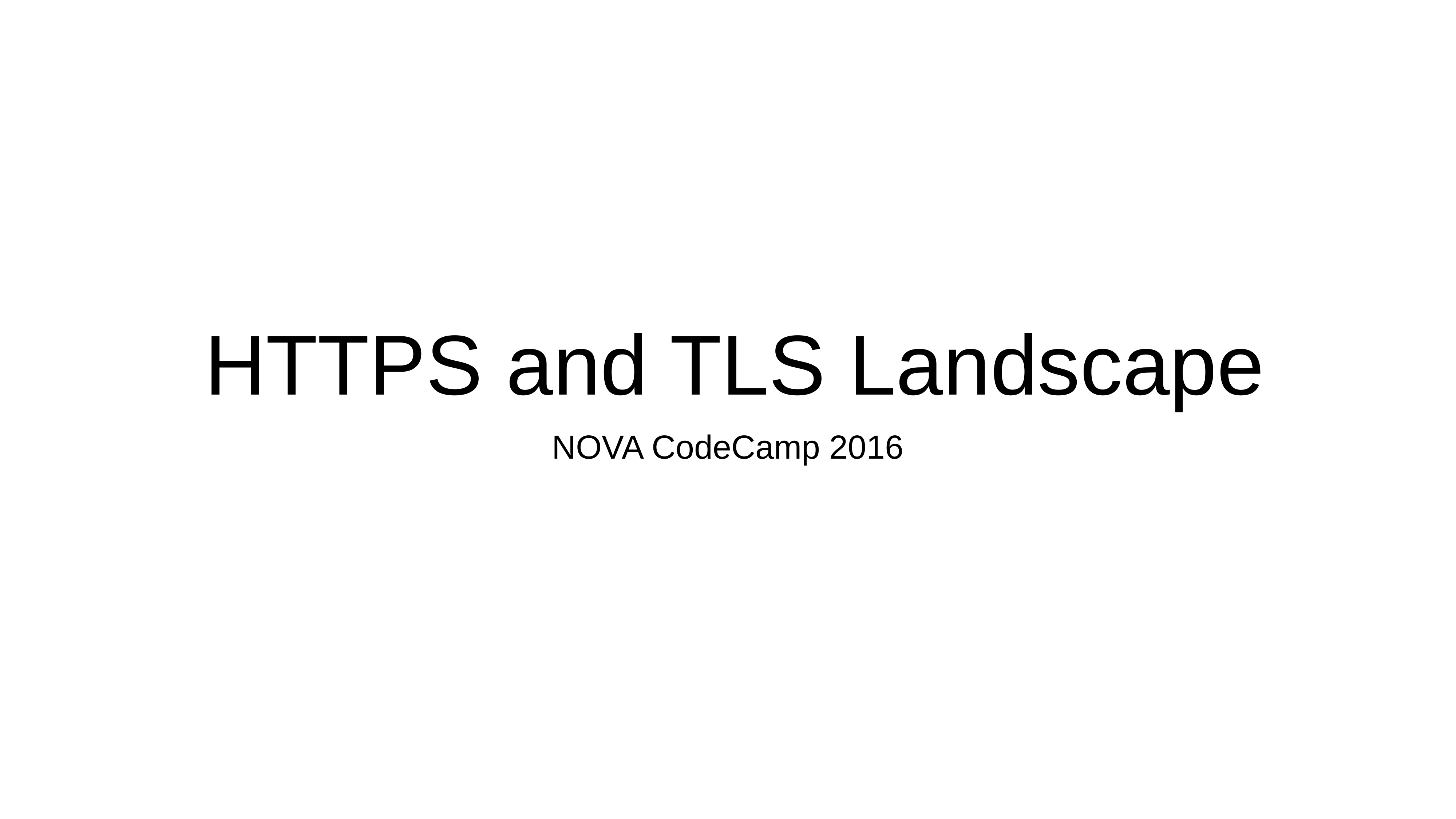

# HTTPS and TLS Landscape
NOVA CodeCamp 2016